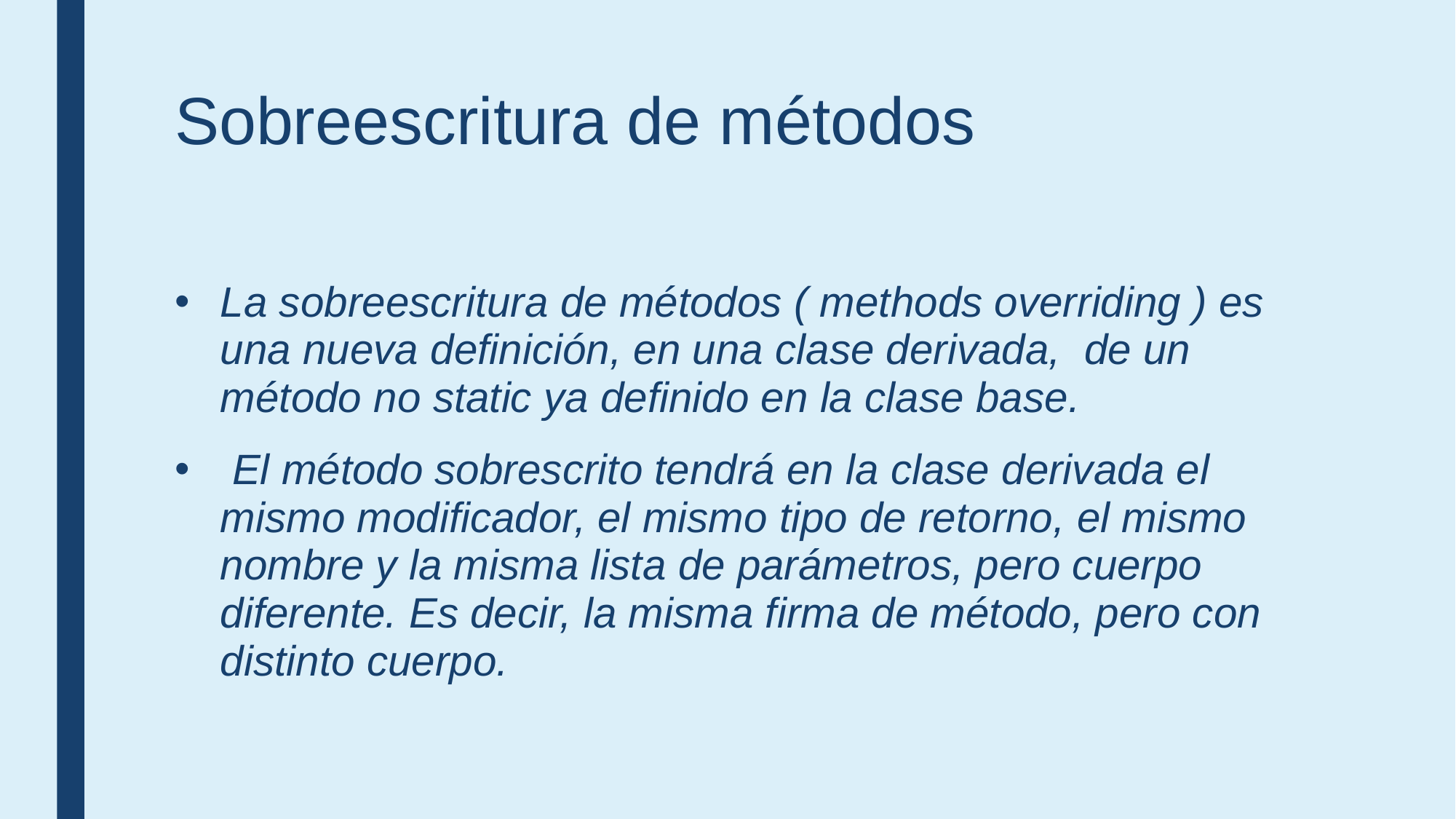

# Sobreescritura de métodos
La sobreescritura de métodos ( methods overriding ) es una nueva definición, en una clase derivada,  de un método no static ya definido en la clase base.
 El método sobrescrito tendrá en la clase derivada el mismo modificador, el mismo tipo de retorno, el mismo nombre y la misma lista de parámetros, pero cuerpo diferente. Es decir, la misma firma de método, pero con distinto cuerpo.